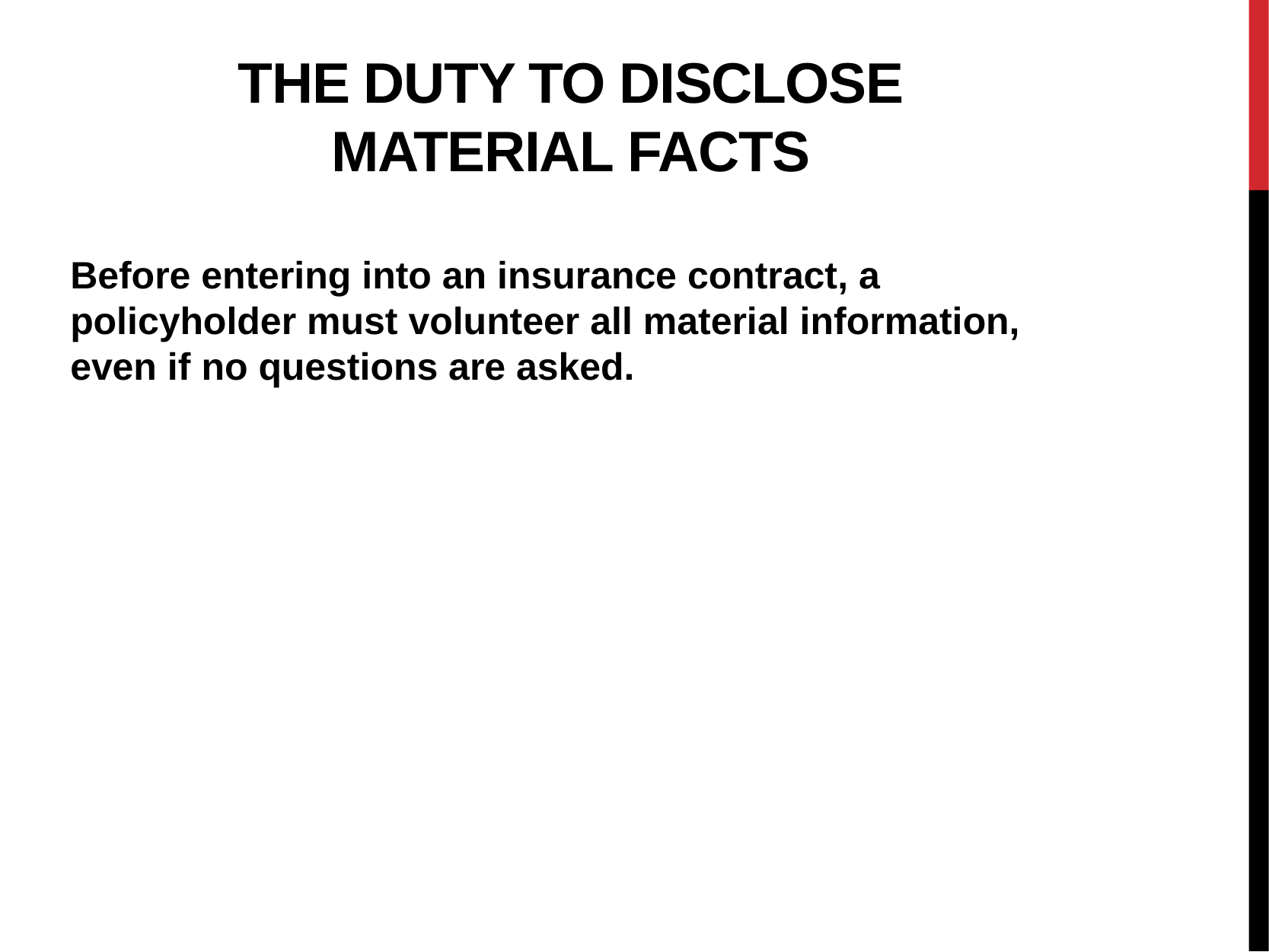

# The duty to disclose material facts

Before entering into an insurance contract, a policyholder must volunteer all material information, even if no questions are asked.